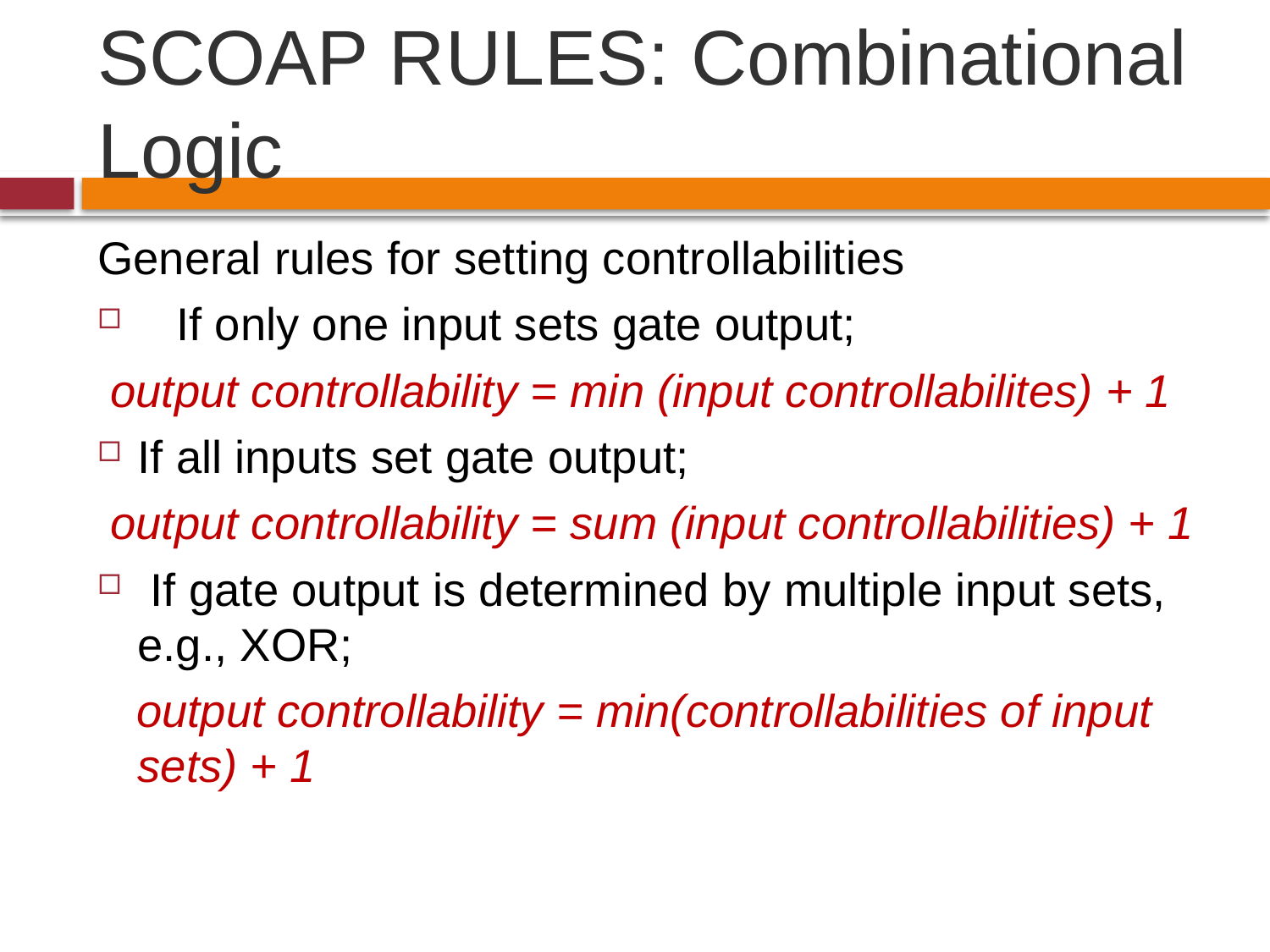

# SCOAP RULES: Combinational Logic
General rules for setting controllabilities
   If only one input sets gate output;
 output controllability = min (input controllabilites) + 1
If all inputs set gate output;
 output controllability = sum (input controllabilities) + 1
 If gate output is determined by multiple input sets, e.g., XOR;
   output controllability = min(controllabilities of input sets) + 1